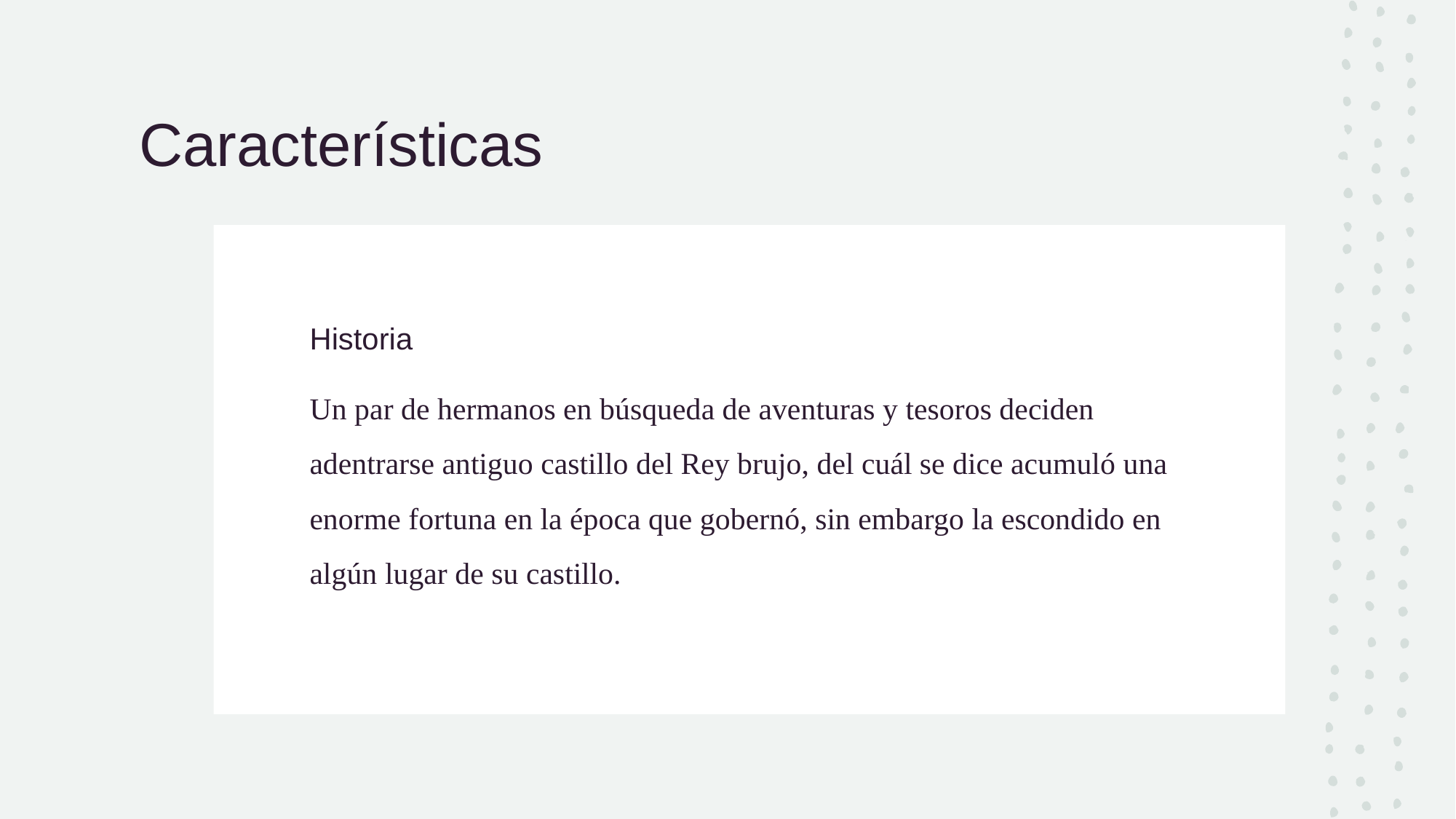

# Características

Historia
Un par de hermanos en búsqueda de aventuras y tesoros deciden adentrarse antiguo castillo del Rey brujo, del cuál se dice acumuló una enorme fortuna en la época que gobernó, sin embargo la escondido en algún lugar de su castillo.